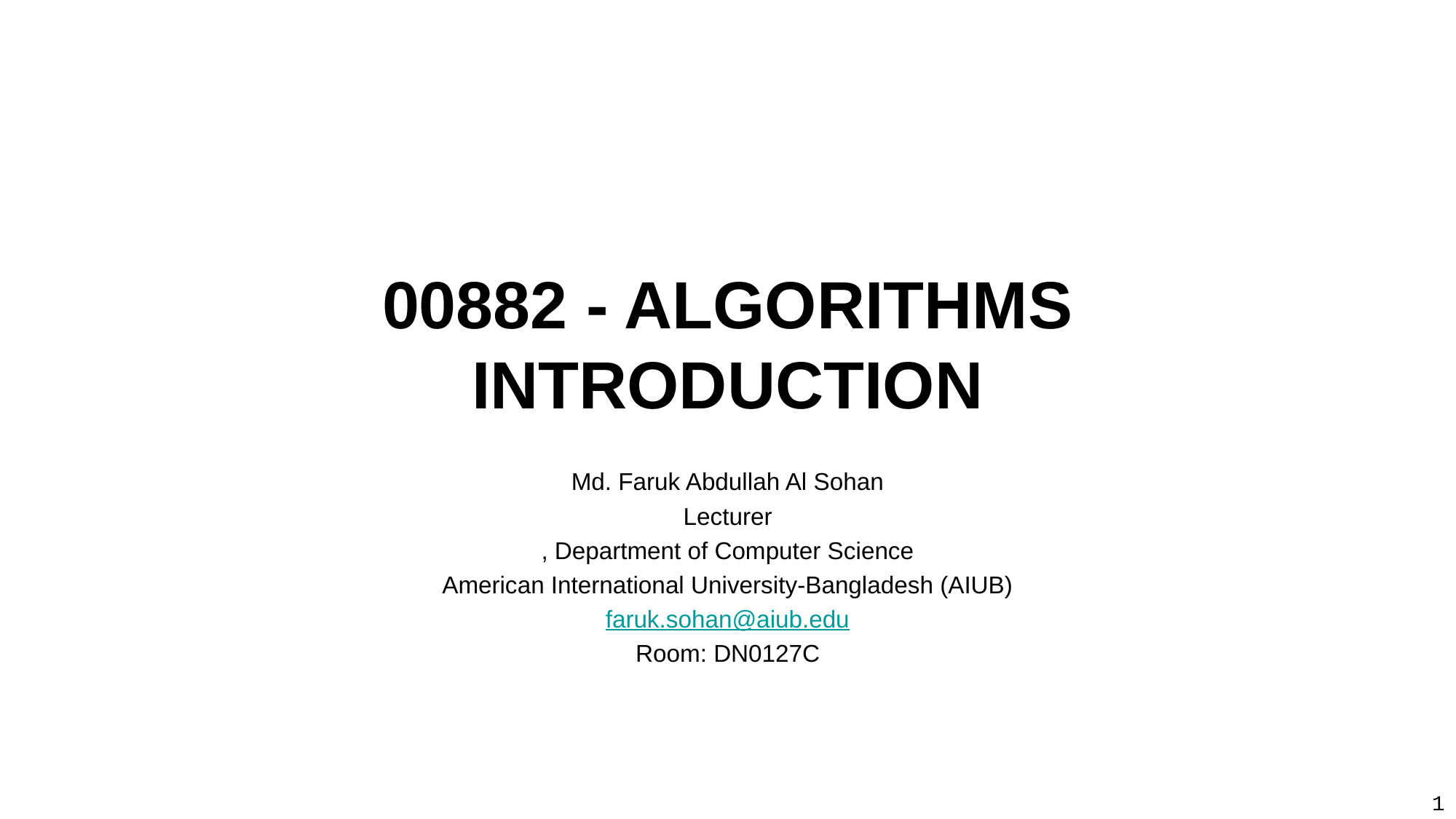

# 00882 - ALGORITHMS Introduction
Md. Faruk Abdullah Al Sohan
Lecturer
, Department of Computer Science
American International University-Bangladesh (AIUB)
faruk.sohan@aiub.edu
Room: DN0127C
1